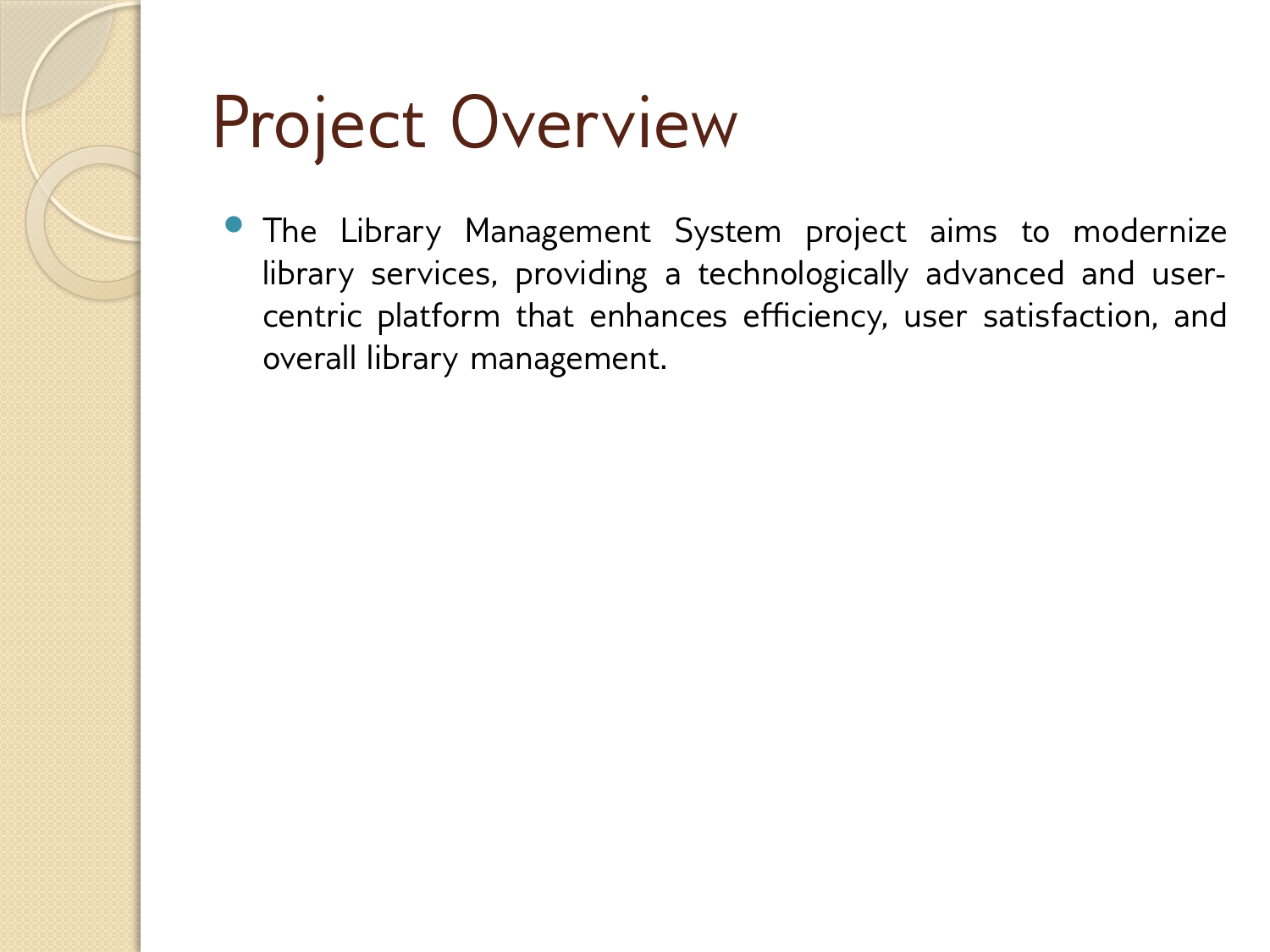

# Project Overview
The Library Management System project aims to modernize library services, providing a technologically advanced and user-centric platform that enhances efficiency, user satisfaction, and overall library management.